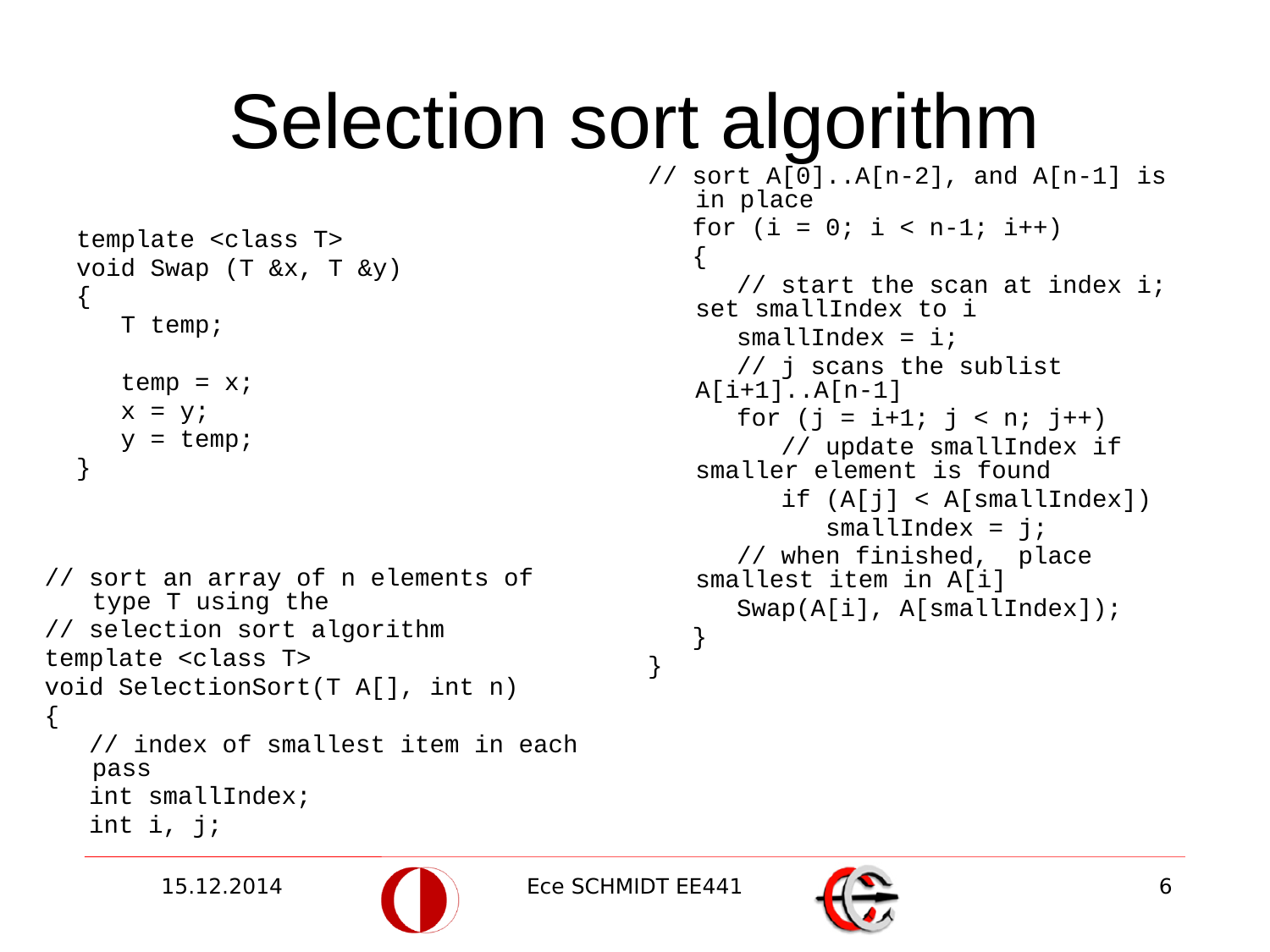

# Selection sort algorithm
// sort A[0]..A[n-2], and A[n-1] is in place
   for (i = 0; i < n-1; i++)
   {
      // start the scan at index i; set smallIndex to i
      smallIndex = i;
      // j scans the sublist A[i+1]..A[n-1]
      for (j = i+1; j < n; j++)
         // update smallIndex if smaller element is found
         if (A[j] < A[smallIndex])
            smallIndex = j;
      // when finished,  place smallest item in A[i]
      Swap(A[i], A[smallIndex]);
   }
}
template <class T>
void Swap (T &x, T &y)
{
   T temp;

   temp = x;
   x = y;
   y = temp;
}
// sort an array of n elements of type T using the
// selection sort algorithm
template <class T>
void SelectionSort(T A[], int n)
{
   // index of smallest item in each pass
   int smallIndex;
   int i, j;

15.12.2014
Ece SCHMIDT EE441
6